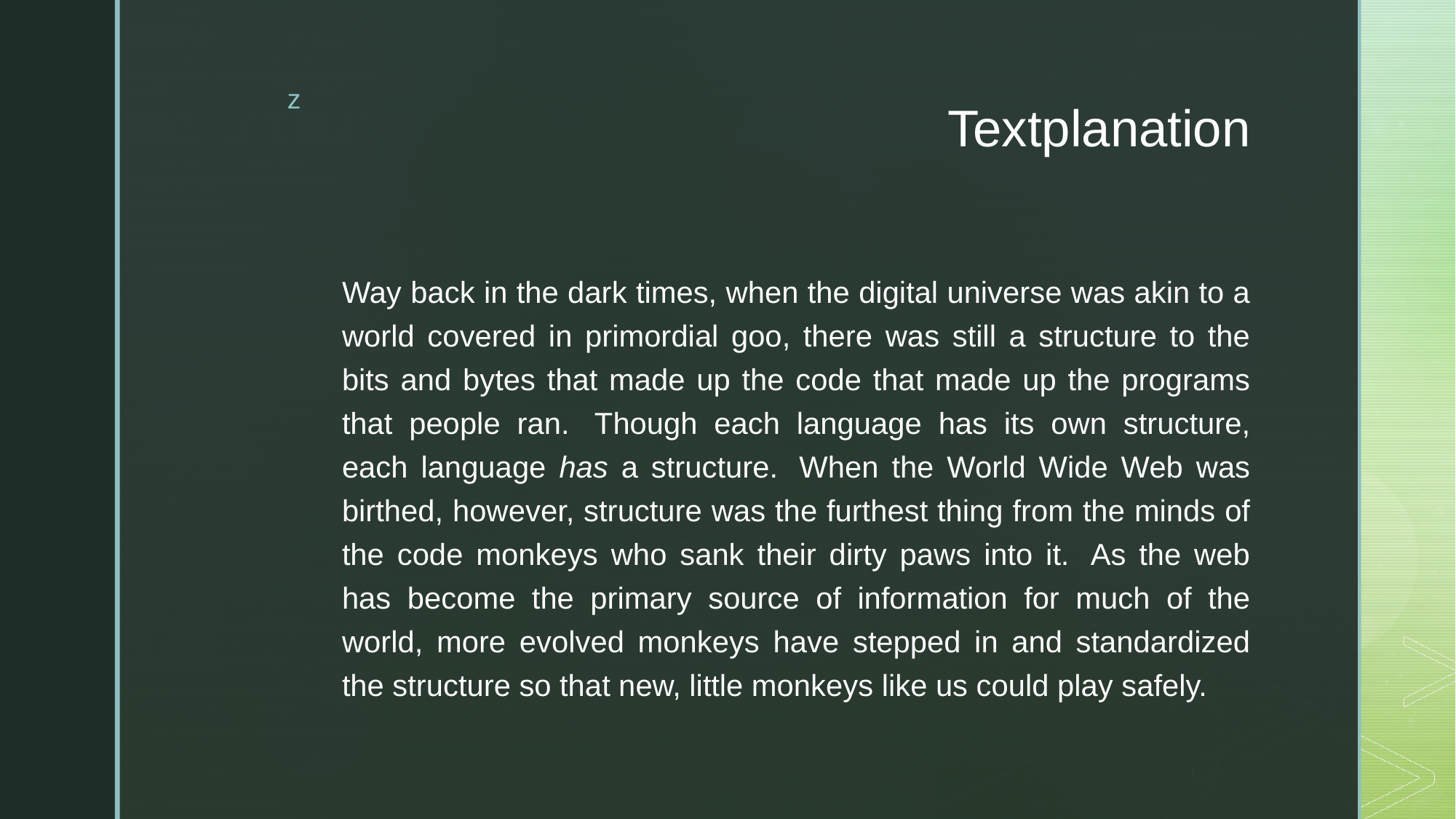

# Textplanation
Way back in the dark times, when the digital universe was akin to a world covered in primordial goo, there was still a structure to the bits and bytes that made up the code that made up the programs that people ran.  Though each language has its own structure, each language has a structure.  When the World Wide Web was birthed, however, structure was the furthest thing from the minds of the code monkeys who sank their dirty paws into it.  As the web has become the primary source of information for much of the world, more evolved monkeys have stepped in and standardized the structure so that new, little monkeys like us could play safely.